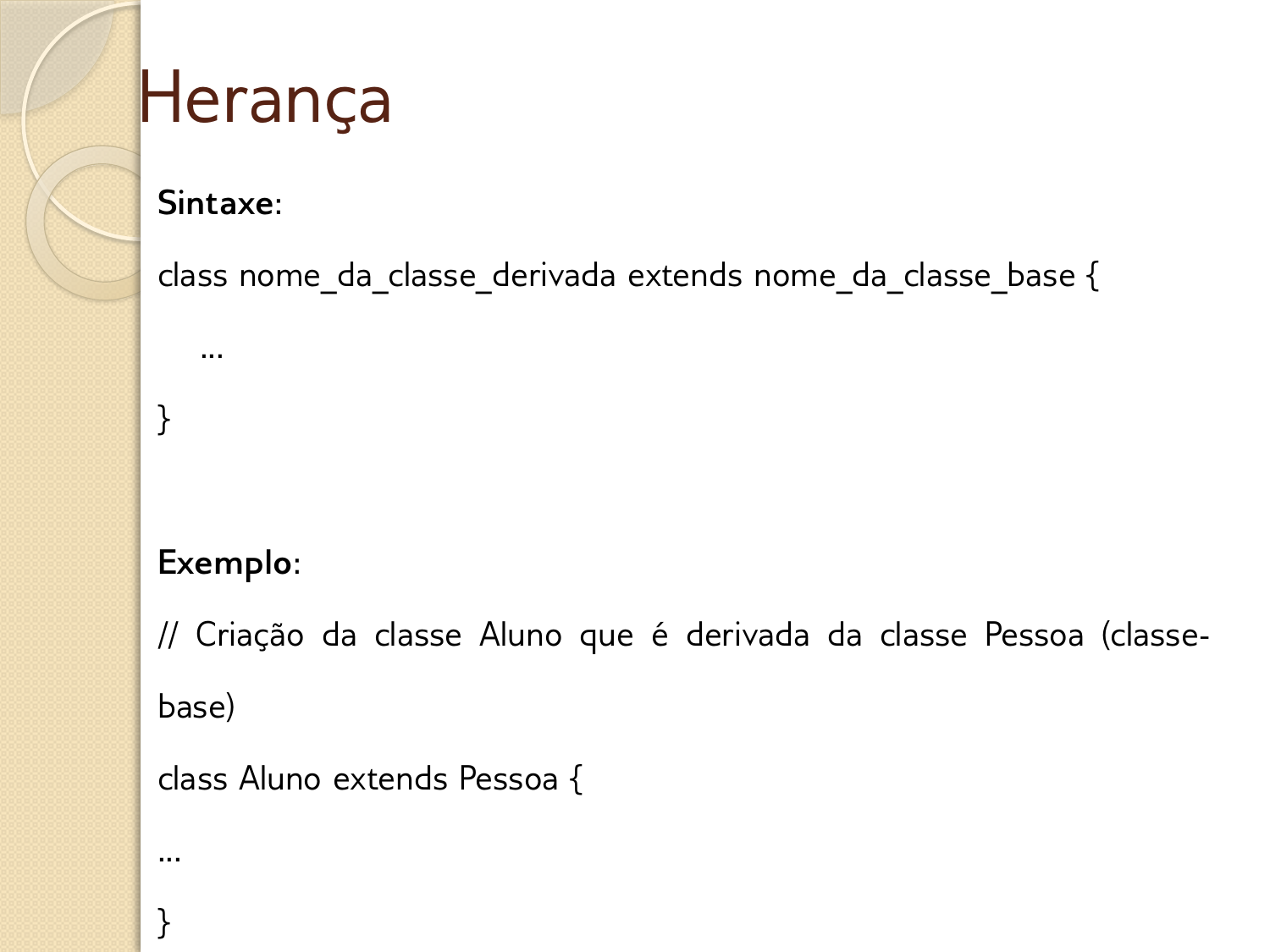

# Herança
Sintaxe:
class nome_da_classe_derivada extends nome_da_classe_base {
    ...
}

Exemplo:
// Criação da classe Aluno que é derivada da classe Pessoa (classe-base)
class Aluno extends Pessoa {
...
}